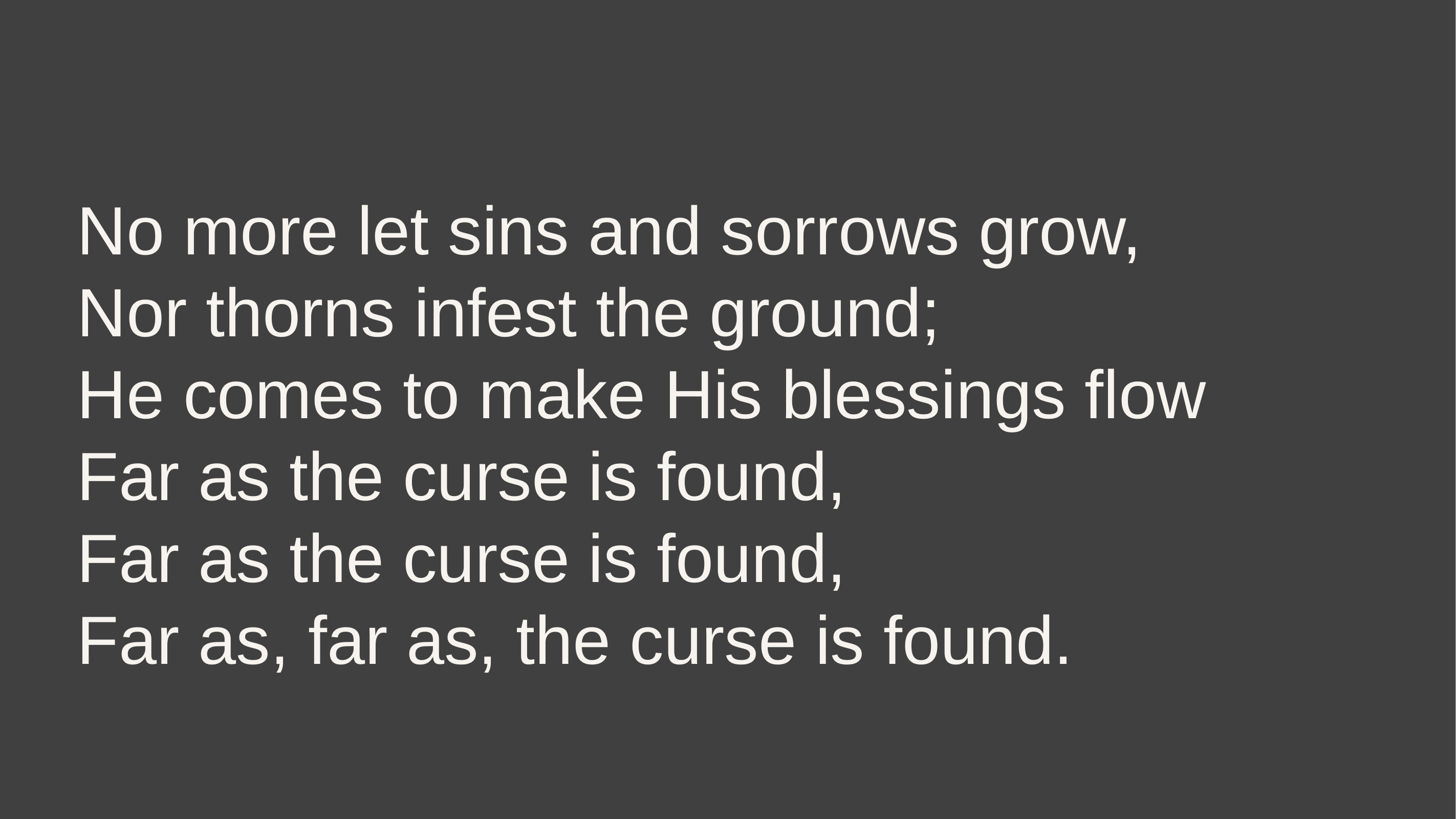

No more let sins and sorrows grow,
Nor thorns infest the ground;
He comes to make His blessings flow
Far as the curse is found,
Far as the curse is found,
Far as, far as, the curse is found.